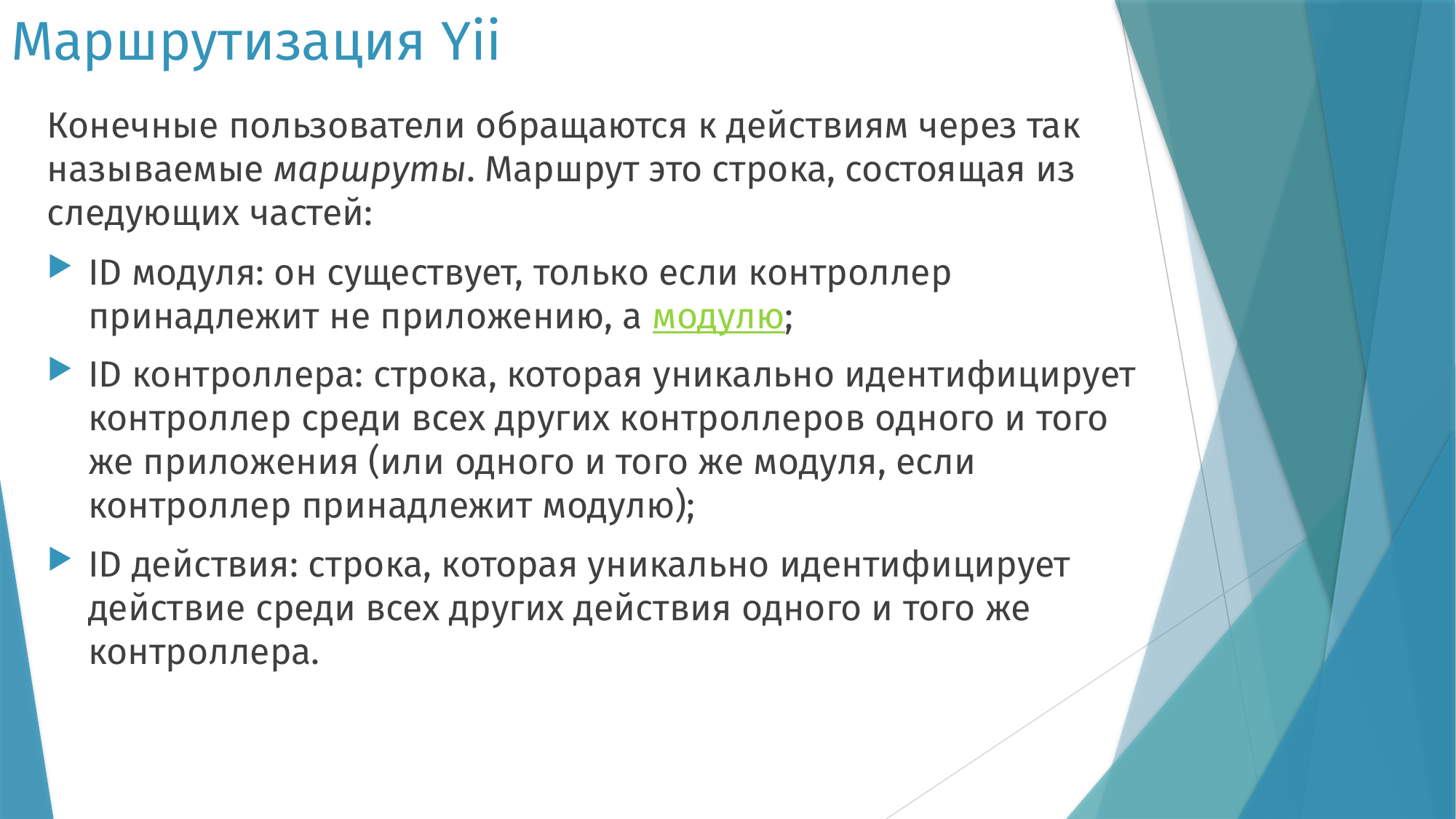

# Маршрутизация Yii
Конечные пользователи обращаются к действиям через так называемые маршруты. Маршрут это строка, состоящая из следующих частей:
ID модуля: он существует, только если контроллер принадлежит не приложению, а модулю;
ID контроллера: строка, которая уникально идентифицирует контроллер среди всех других контроллеров одного и того же приложения (или одного и того же модуля, если контроллер принадлежит модулю);
ID действия: строка, которая уникально идентифицирует действие среди всех других действия одного и того же контроллера.